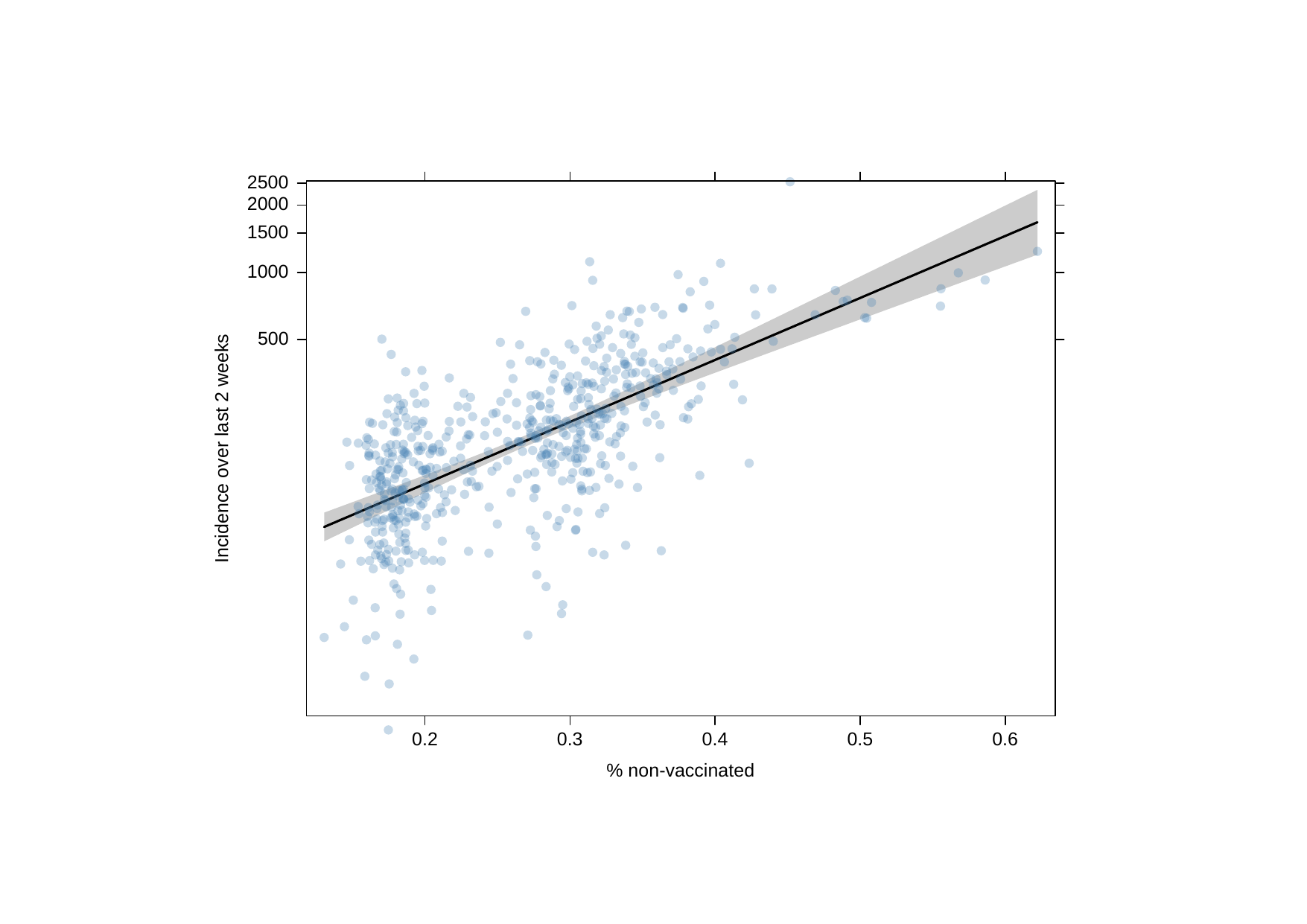

2500

2000

1500

1000

 500

Incidence over last 2 weeks

0.3
0.2
0.4
0.5
0.6
% non-vaccinated